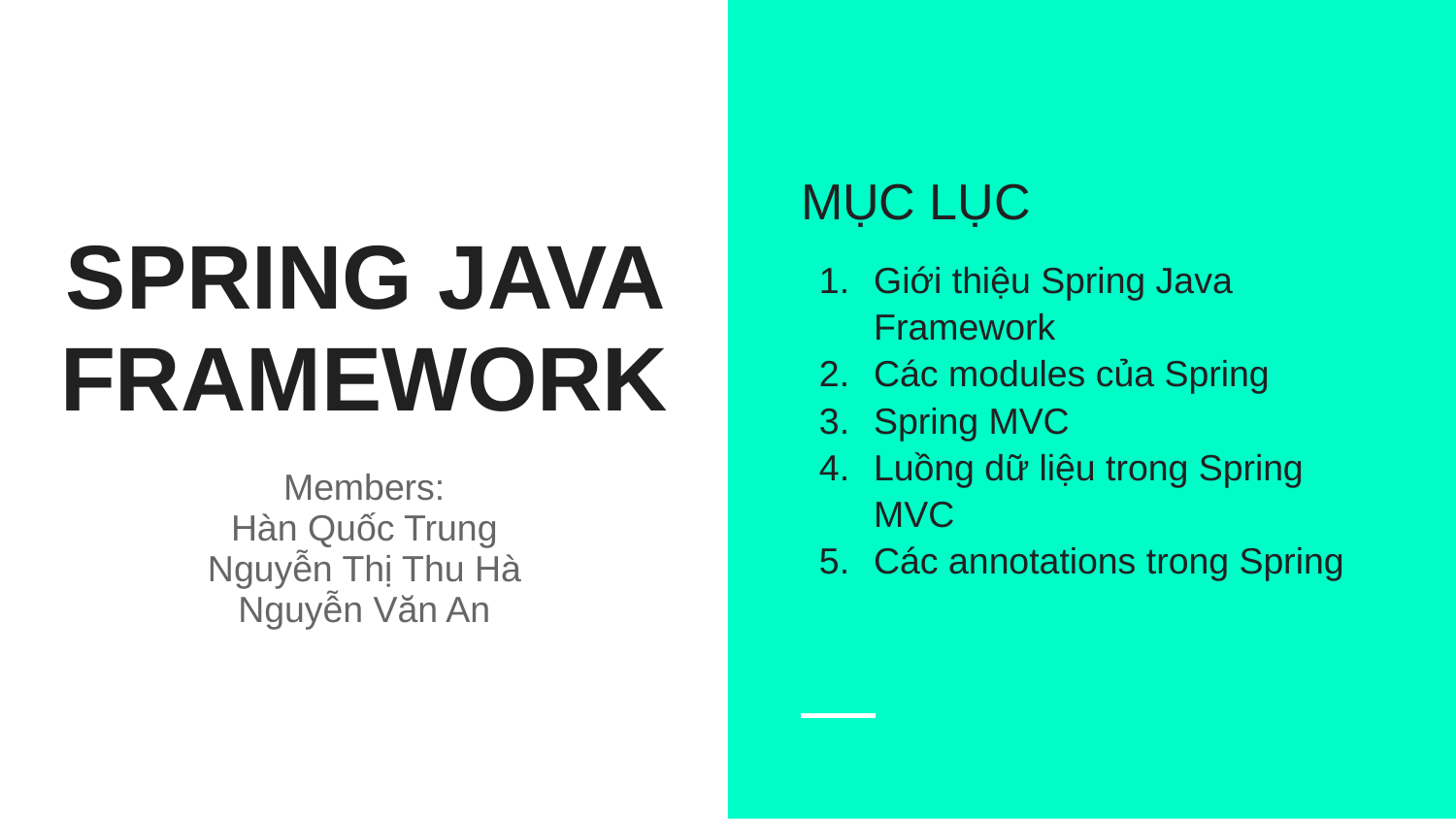

MỤC LỤC
Giới thiệu Spring Java Framework
Các modules của Spring
Spring MVC
Luồng dữ liệu trong Spring MVC
Các annotations trong Spring

# SPRING JAVA FRAMEWORK
Members:
Hàn Quốc Trung
Nguyễn Thị Thu Hà
Nguyễn Văn An